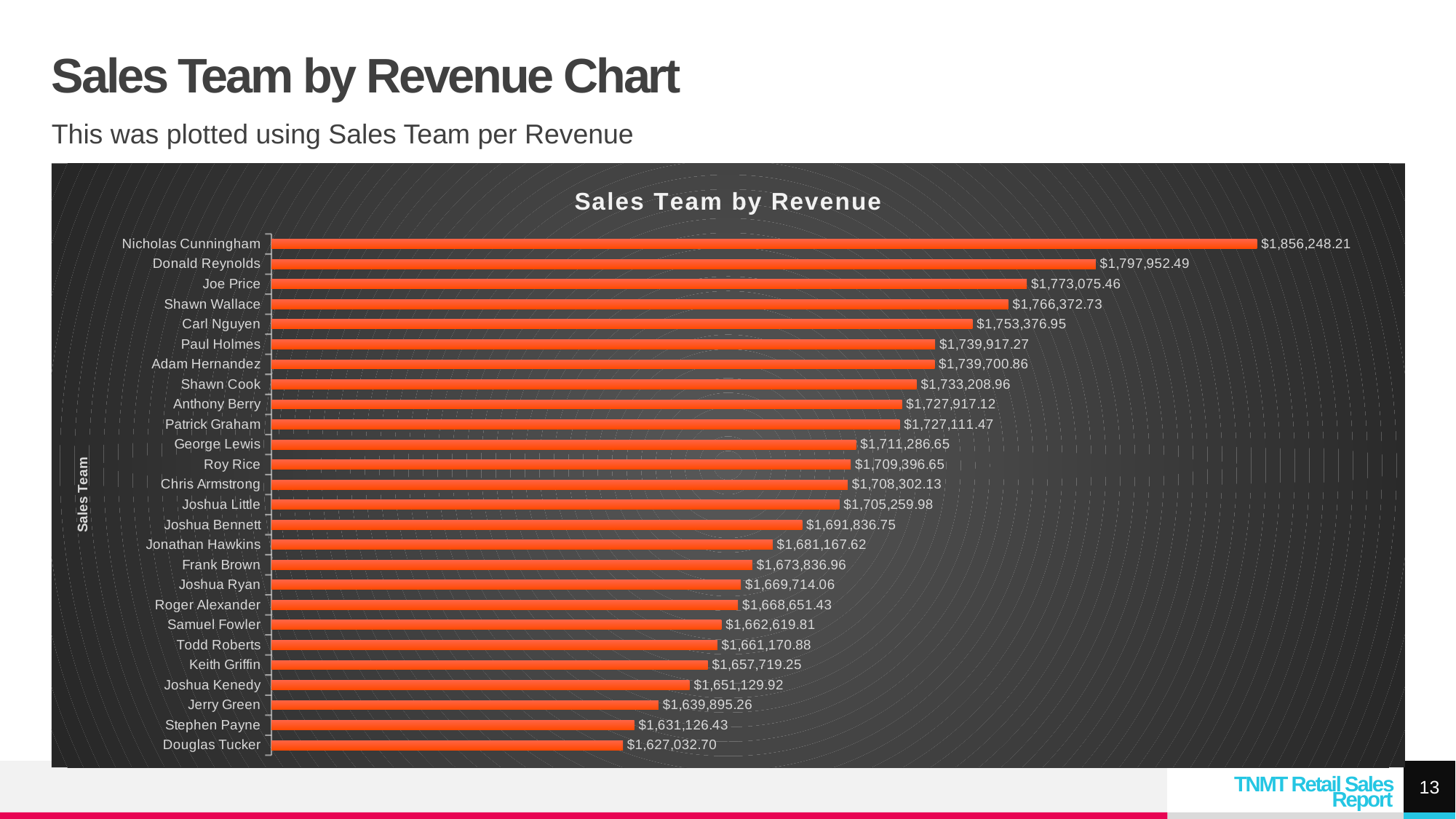

# Sales Team by Revenue Chart
This was plotted using Sales Team per Revenue

### Chart: Sales Team by Revenue

| Category | Total |
|---|---|
| Douglas Tucker | 1627032.7045302987 |
| Stephen Payne | 1631126.4339233637 |
| Jerry Green | 1639895.26240021 |
| Joshua Kenedy | 1651129.9181159735 |
| Keith Griffin | 1657719.2457445264 |
| Todd Roberts | 1661170.8765043616 |
| Samuel Fowler | 1662619.811607957 |
| Roger Alexander | 1668651.4345661402 |
| Joshua Ryan | 1669714.0612961054 |
| Frank Brown | 1673836.9579524994 |
| Jonathan Hawkins | 1681167.6203030348 |
| Joshua Bennett | 1691836.7510935664 |
| Joshua Little | 1705259.979361117 |
| Chris Armstrong | 1708302.1296678185 |
| Roy Rice | 1709396.645667851 |
| George Lewis | 1711286.646379888 |
| Patrick Graham | 1727111.471647203 |
| Anthony Berry | 1727917.1248354912 |
| Shawn Cook | 1733208.9637393355 |
| Adam Hernandez | 1739700.8647989035 |
| Paul Holmes | 1739917.2699465752 |
| Carl Nguyen | 1753376.9513059258 |
| Shawn Wallace | 1766372.7315829396 |
| Joe Price | 1773075.464509964 |
| Donald Reynolds | 1797952.4905466437 |
| Nicholas Cunningham | 1856248.2106634974 |
13